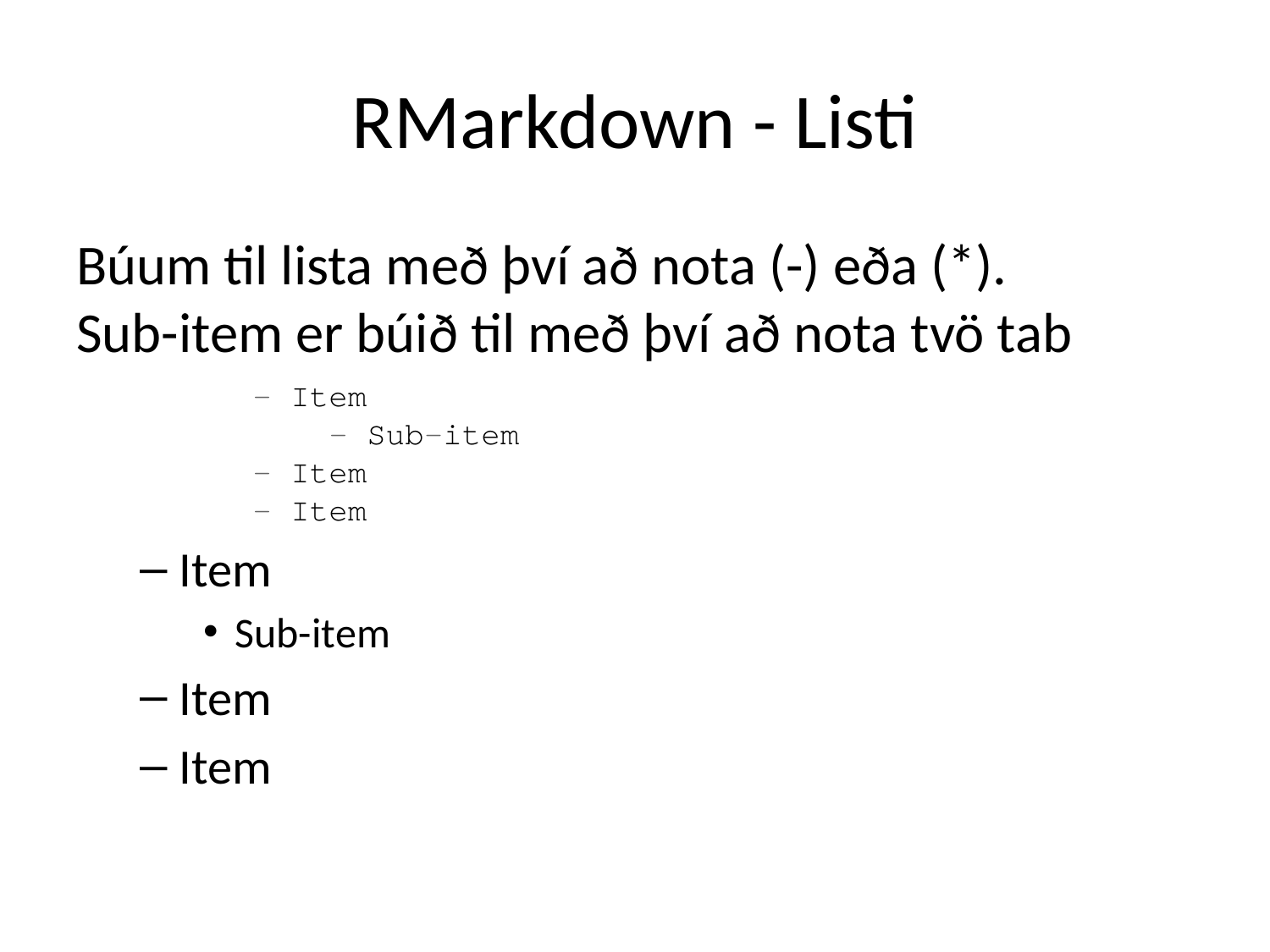

# RMarkdown - Listi
Búum til lista með því að nota (-) eða (*).
Sub-item er búið til með því að nota tvö tab
- Item
    - Sub-item
- Item
- Item
Item
Sub-item
Item
Item